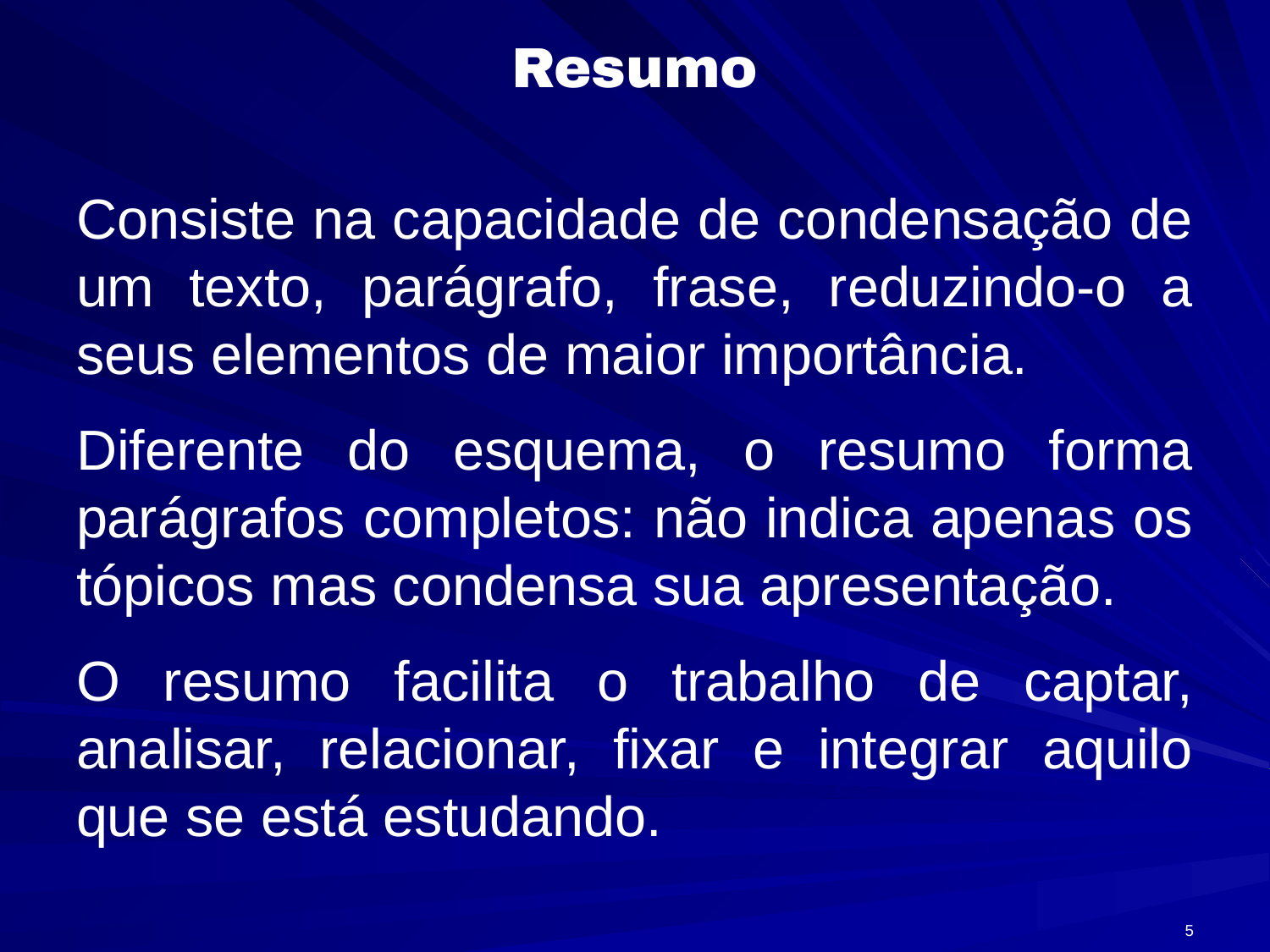

# Resumo
Consiste na capacidade de condensação de um texto, parágrafo, frase, reduzindo-o a seus elementos de maior importância.
Diferente do esquema, o resumo forma parágrafos completos: não indica apenas os tópicos mas condensa sua apresentação.
O resumo facilita o trabalho de captar, analisar, relacionar, fixar e integrar aquilo que se está estudando.
5